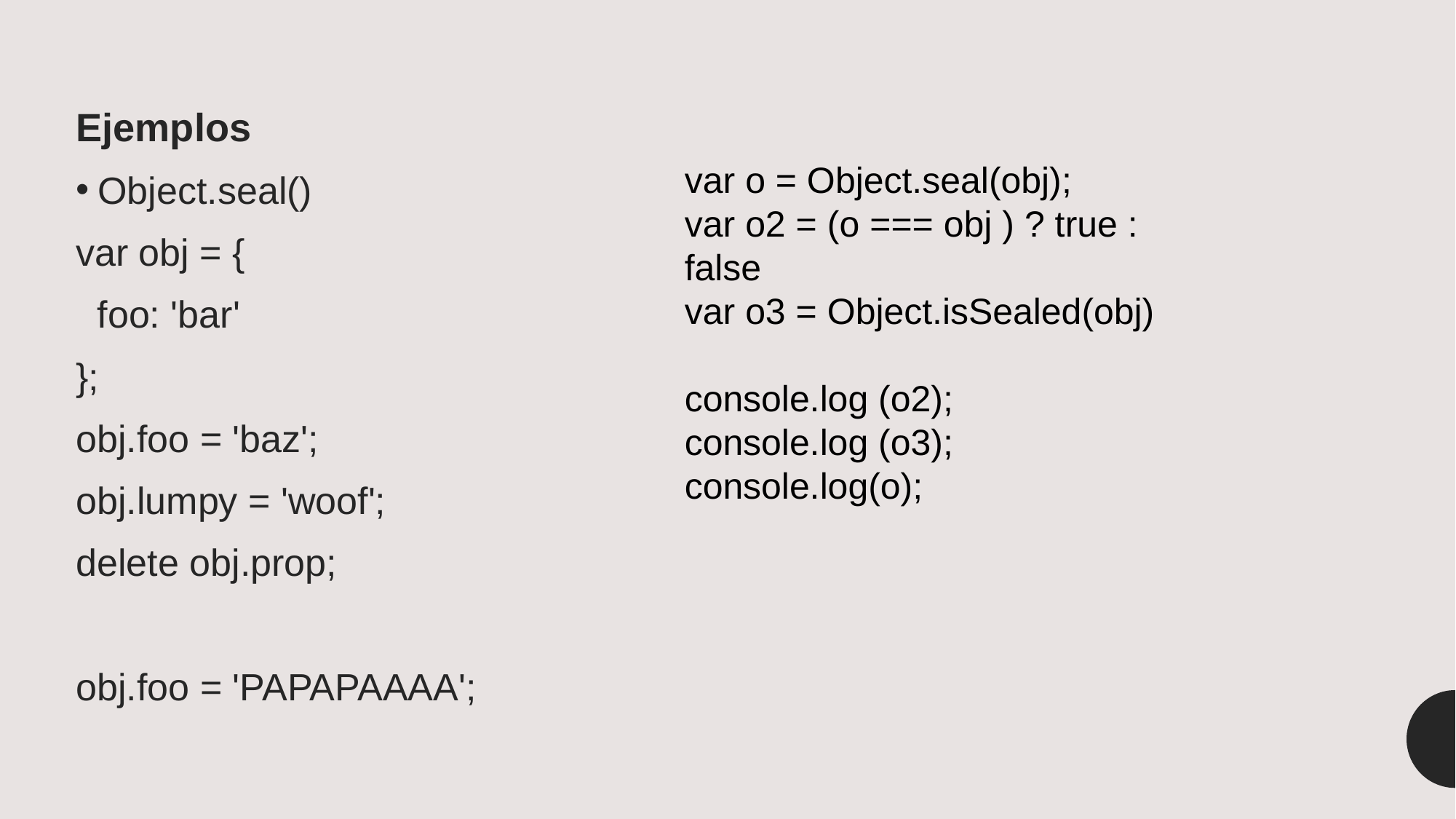

Ejemplos
Object.seal()
var obj = {
  foo: 'bar'
};
obj.foo = 'baz';
obj.lumpy = 'woof';
delete obj.prop;

obj.foo = 'PAPAPAAAA';
var o = Object.seal(obj);
var o2 = (o === obj ) ? true : false
var o3 = Object.isSealed(obj)

console.log (o2);
console.log (o3);
console.log(o);